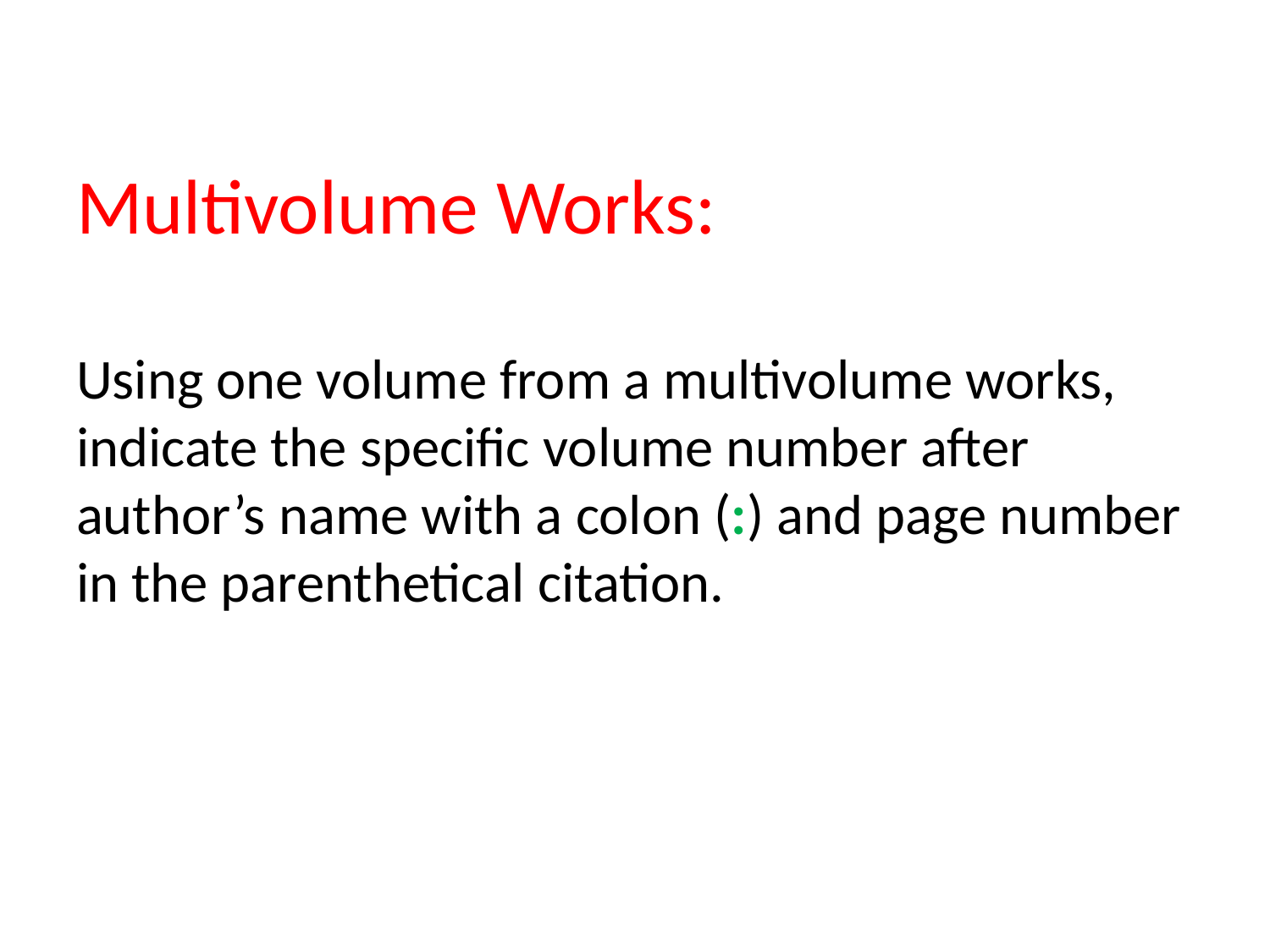

# Multivolume Works: Using one volume from a multivolume works, indicate the specific volume number after author’s name with a colon (:) and page number in the parenthetical citation.